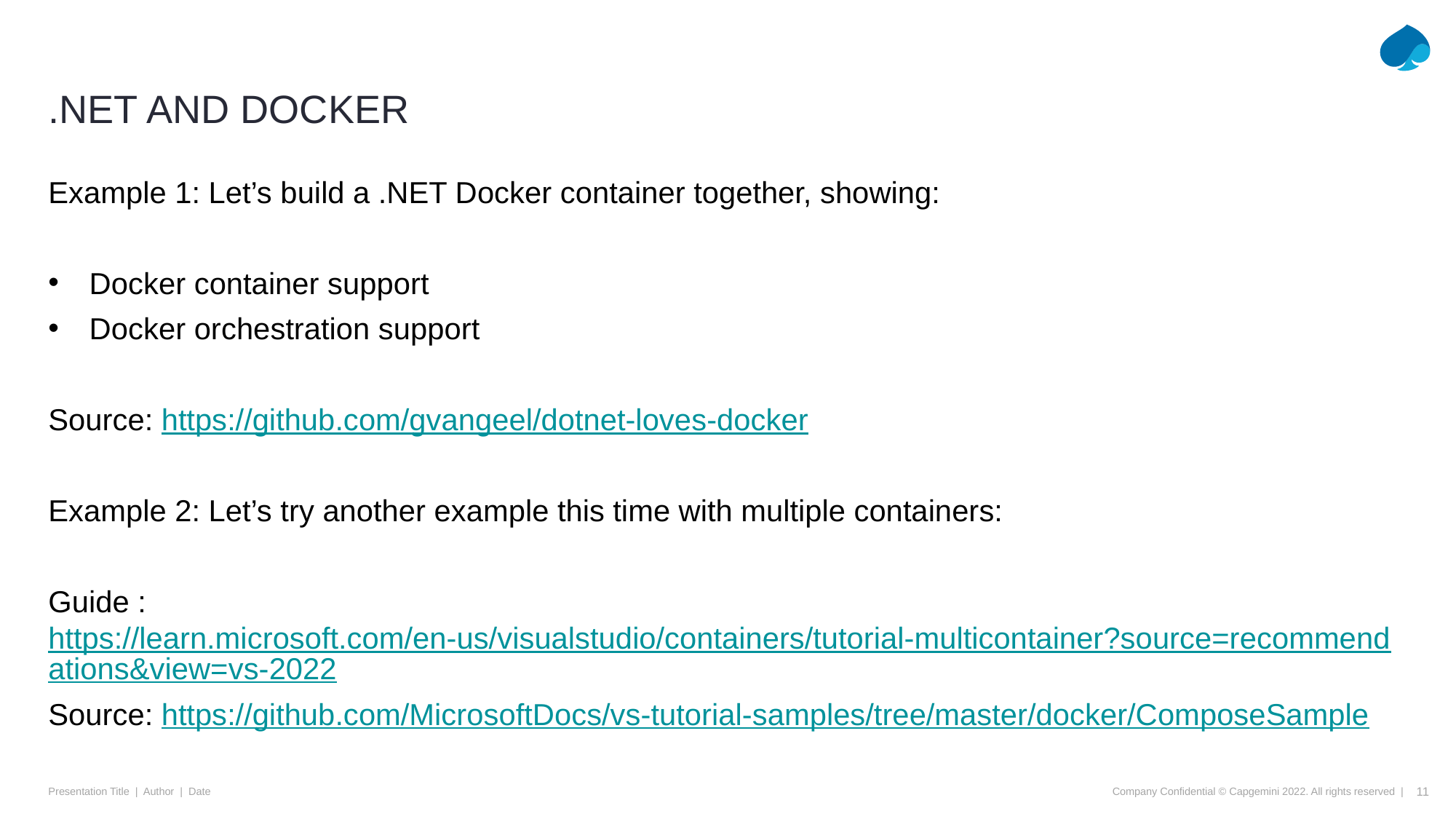

# .NET and Docker
Example 1: Let’s build a .NET Docker container together, showing:

Docker container support
Docker orchestration support

Source: https://github.com/gvangeel/dotnet-loves-docker

Example 2: Let’s try another example this time with multiple containers:

Guide : https://learn.microsoft.com/en-us/visualstudio/containers/tutorial-multicontainer?source=recommendations&view=vs-2022
Source: https://github.com/MicrosoftDocs/vs-tutorial-samples/tree/master/docker/ComposeSample